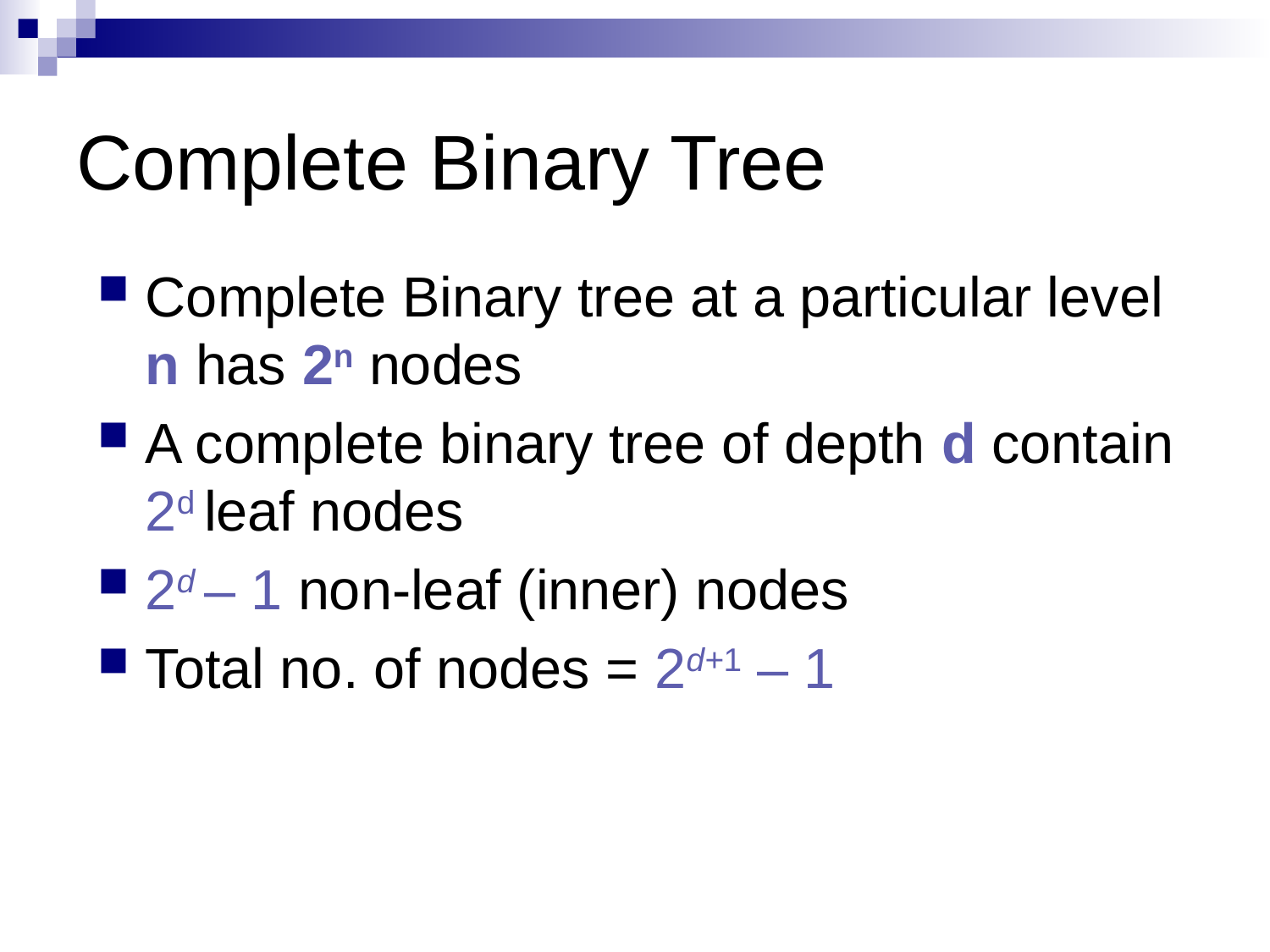

# Complete Binary Tree
Complete Binary tree at a particular level n has 2n nodes
A complete binary tree of depth d contain 2d leaf nodes
2d – 1 non-leaf (inner) nodes
Total no. of nodes = 2d+1 – 1